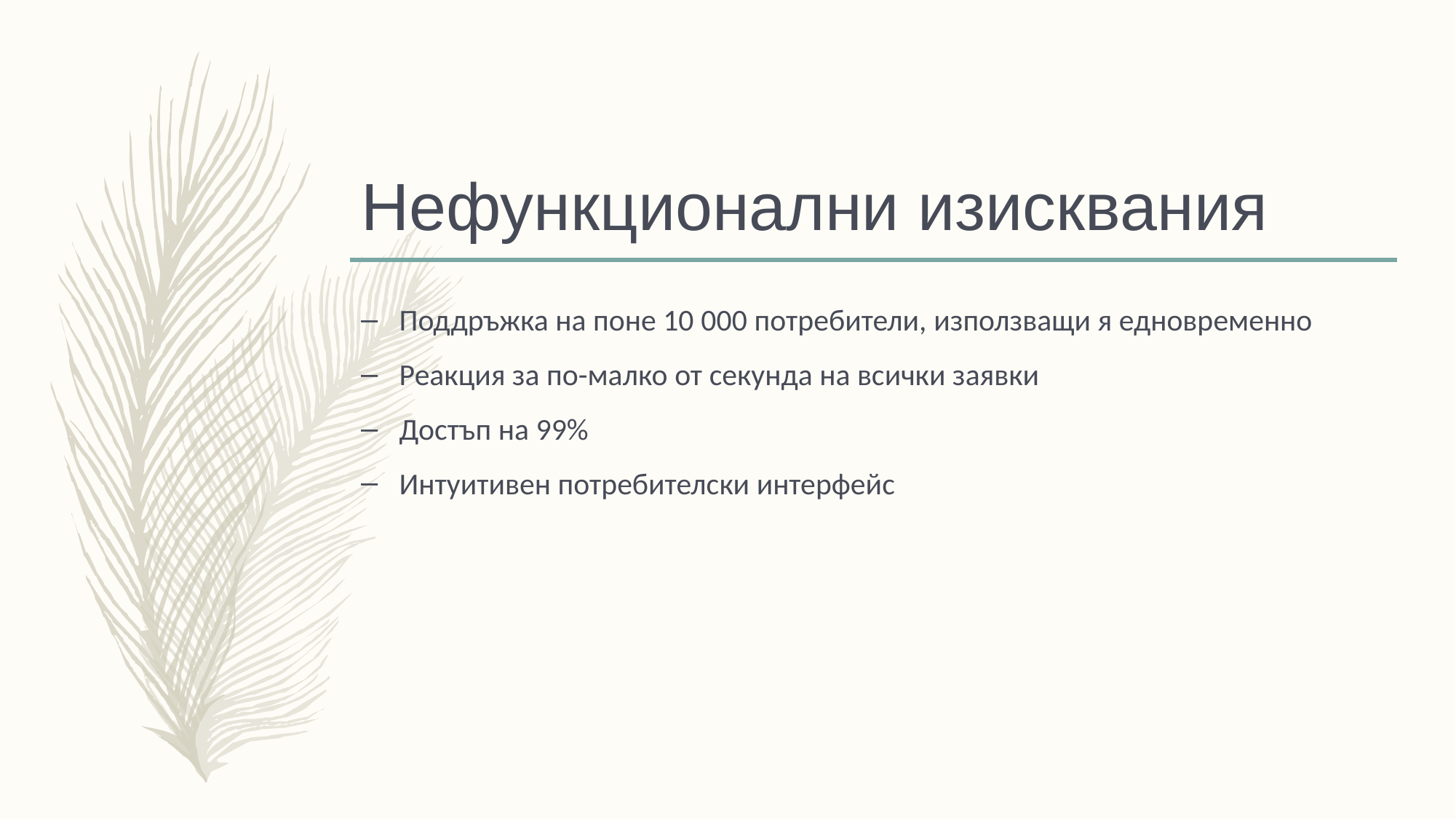

# Нефункционални изисквания
Поддръжка на поне 10 000 потребители, използващи я едновременно
Реакция за по-малко от секунда на всички заявки
Достъп на 99%
Интуитивен потребителски интерфейс